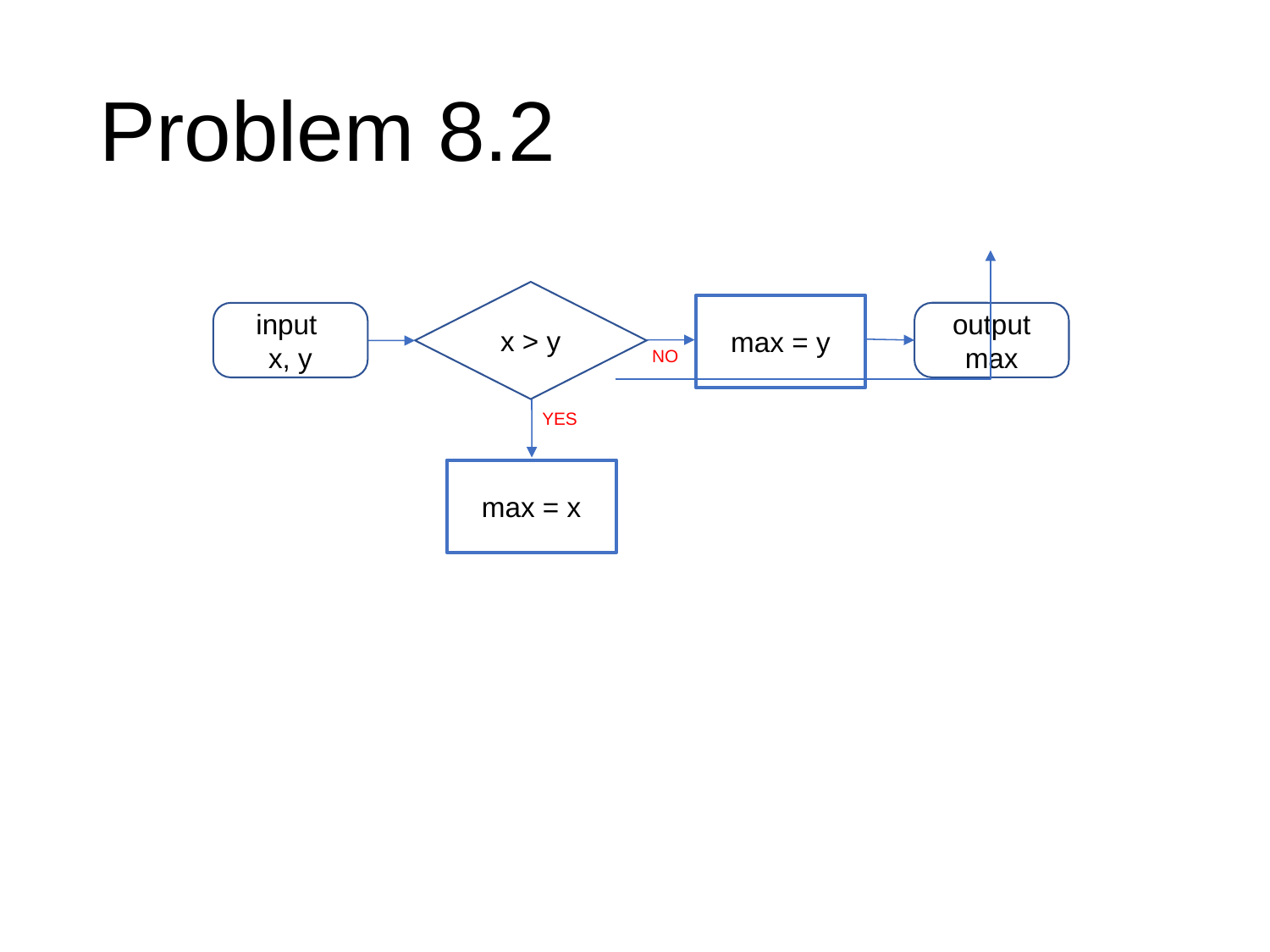

Problem 8.2

x > y
max = y
output max
input
x, y

NO

YES
max = x